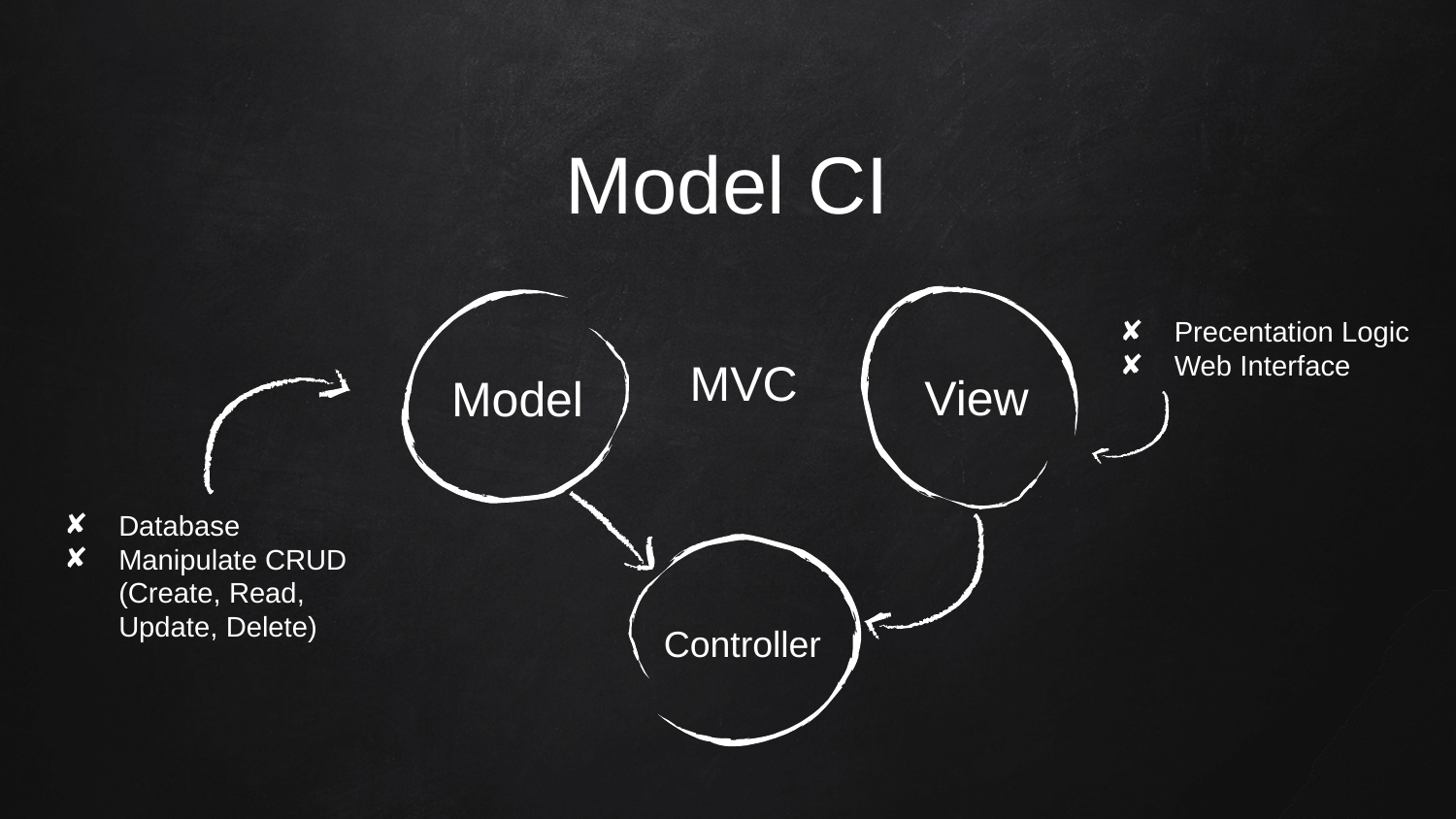

# Model CI

Precentation Logic
Web Interface
MVC
View
Model

Database
Manipulate CRUD (Create, Read, Update, Delete)

Controller